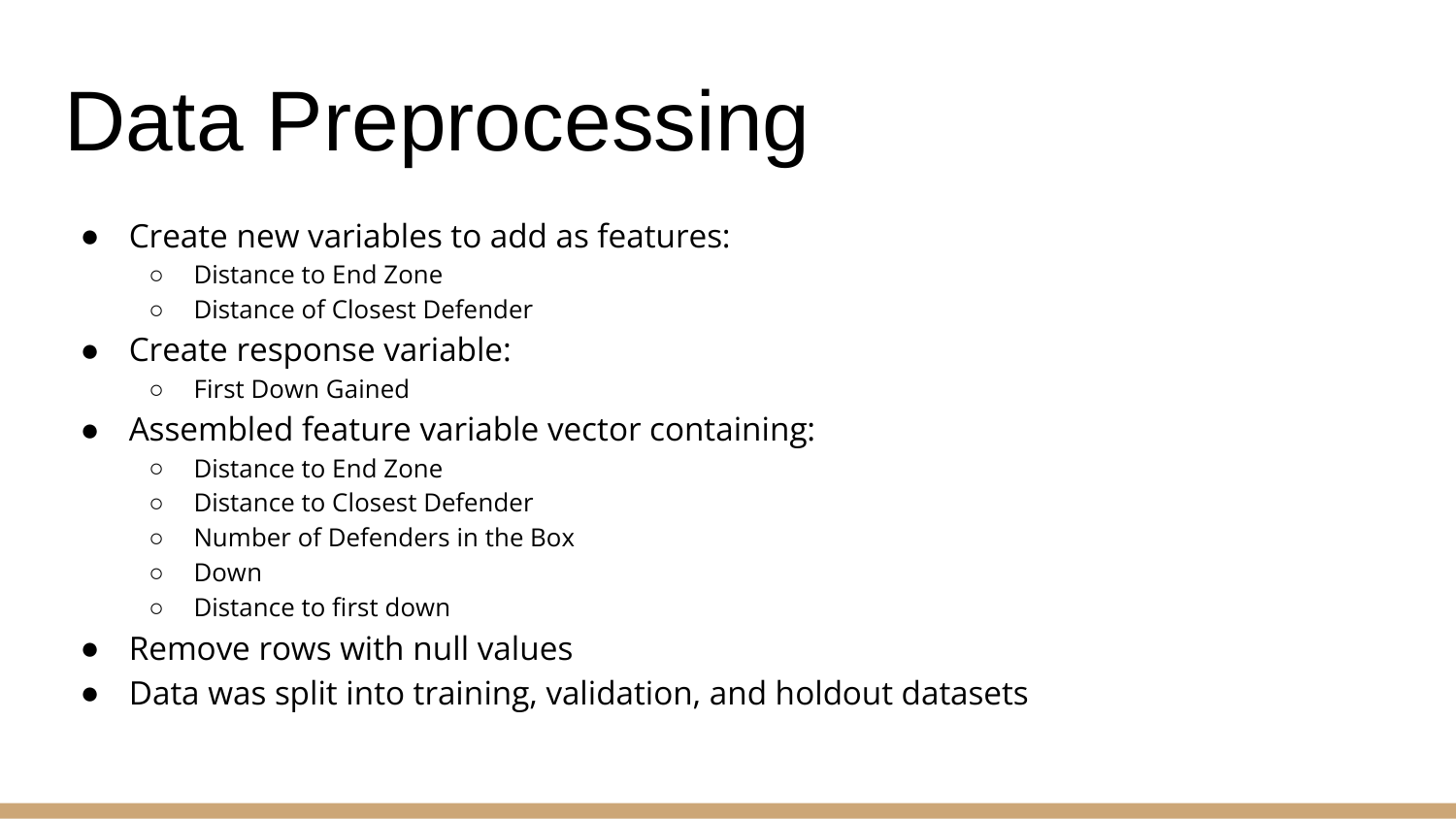

# Data Preprocessing
Create new variables to add as features:
Distance to End Zone
Distance of Closest Defender
Create response variable:
First Down Gained
Assembled feature variable vector containing:
Distance to End Zone
Distance to Closest Defender
Number of Defenders in the Box
Down
Distance to first down
Remove rows with null values
Data was split into training, validation, and holdout datasets